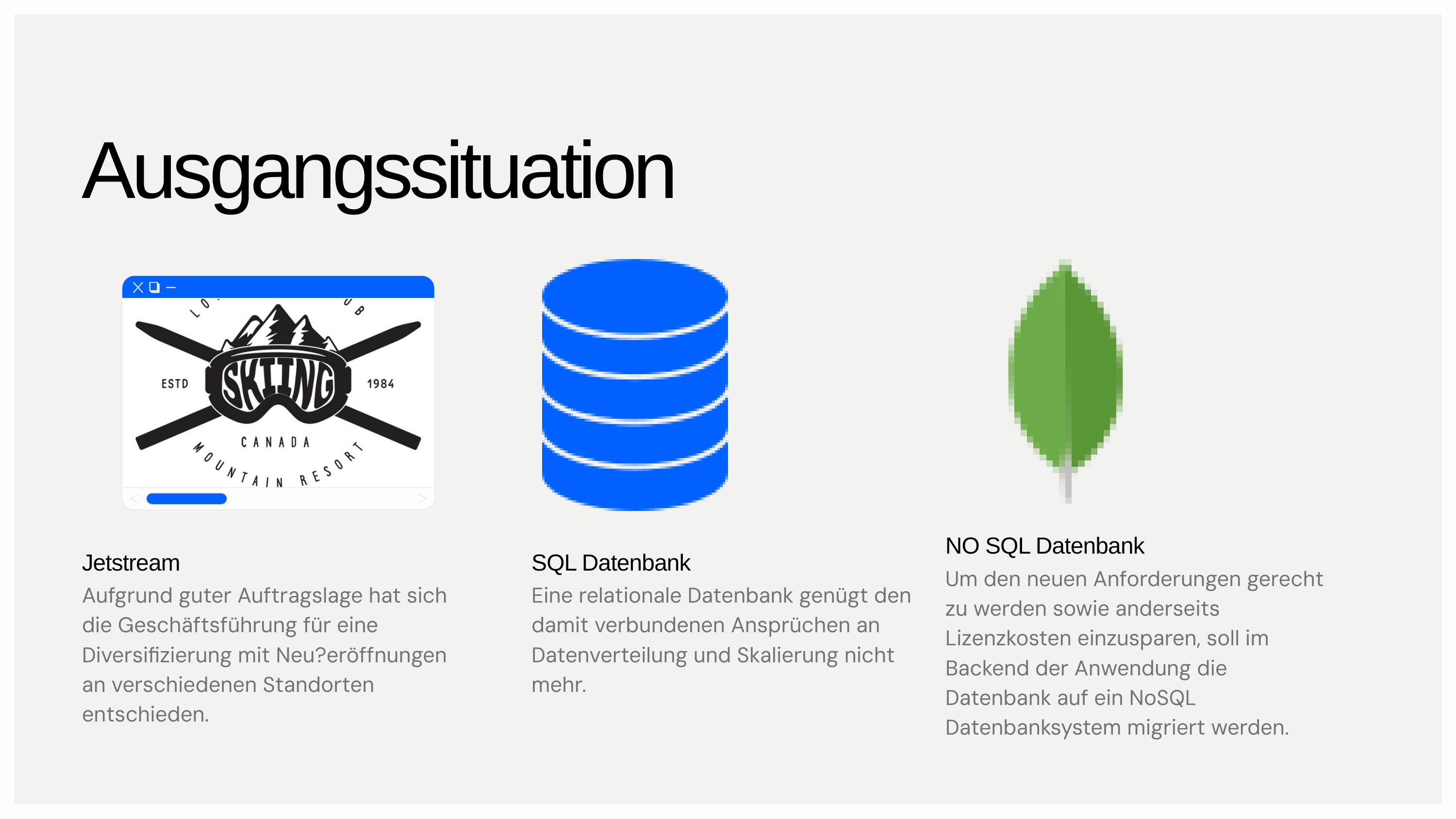

Ausgangssituation

NO SQL Datenbank
Um den neuen Anforderungen gerecht zu werden sowie anderseits Lizenzkosten einzusparen, soll im Backend der Anwendung die Datenbank auf ein NoSQL Datenbanksystem migriert werden.
Jetstream
Aufgrund guter Auftragslage hat sich die Geschäftsführung für eine Diversifizierung mit Neu?eröffnungen an verschiedenen Standorten entschieden.
SQL Datenbank
Eine relationale Datenbank genügt den damit verbundenen Ansprüchen an Datenverteilung und Skalierung nicht mehr.